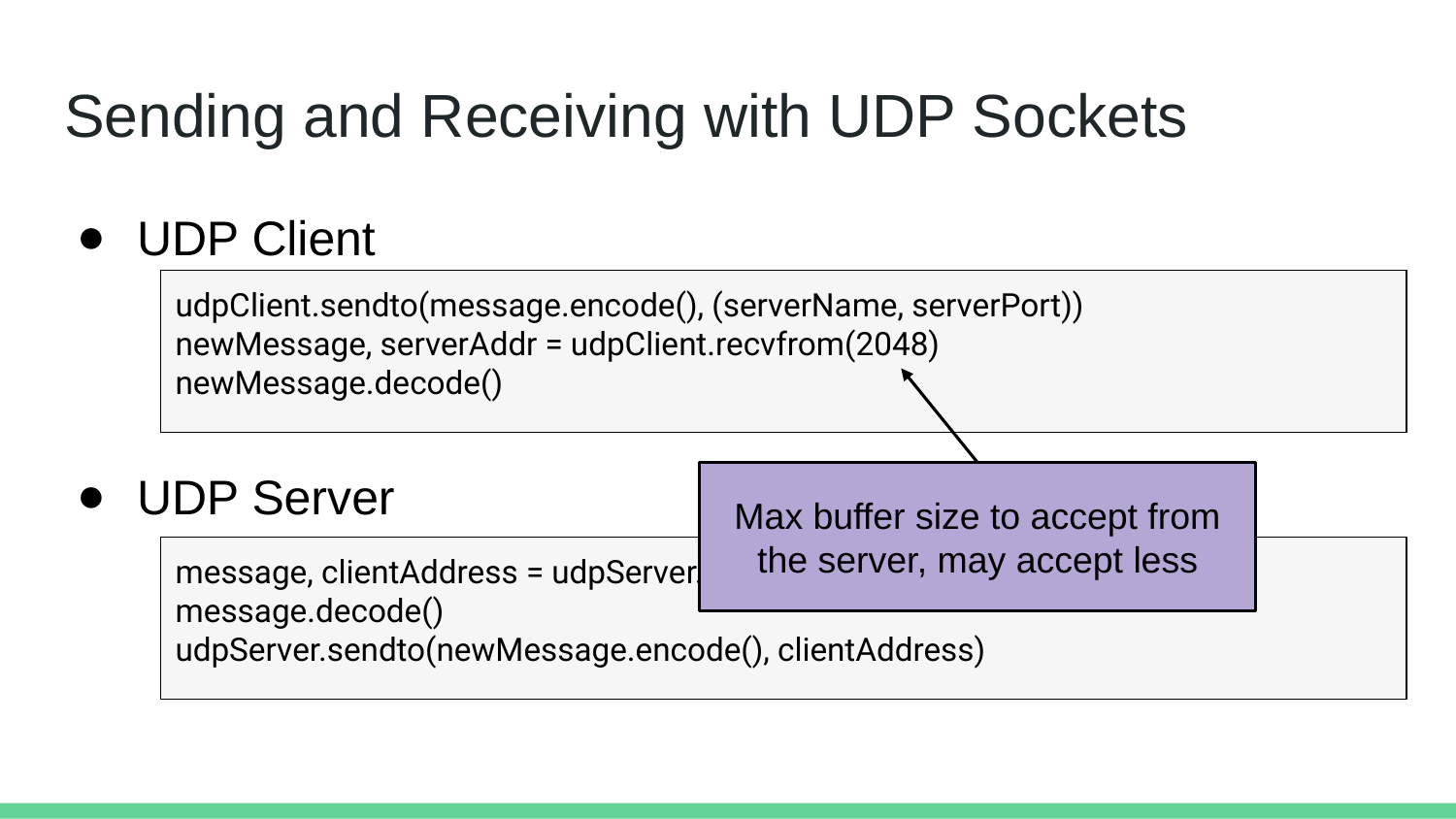

# Sending and Receiving with UDP Sockets
UDP Client
UDP Server
udpClient.sendto(message.encode(), (serverName, serverPort))
newMessage, serverAddr = udpClient.recvfrom(2048)
newMessage.decode()

Max buffer size to accept from the server, may accept less
message, clientAddress = udpServer.recvfrom(2048)
message.decode()
udpServer.sendto(newMessage.encode(), clientAddress)